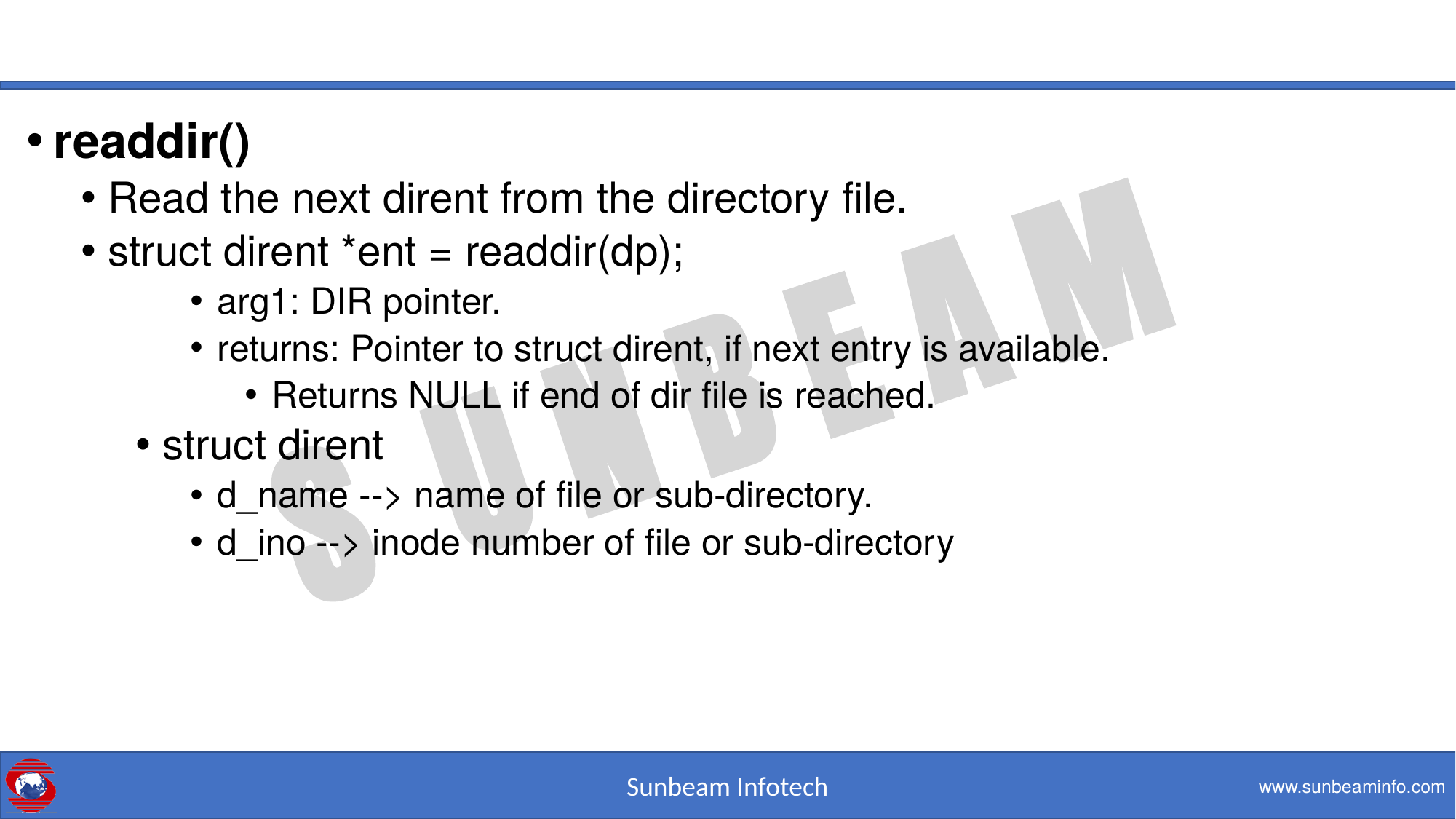

#
readdir()
Read the next dirent from the directory file.
struct dirent *ent = readdir(dp);
arg1: DIR pointer.
returns: Pointer to struct dirent, if next entry is available.
Returns NULL if end of dir file is reached.
struct dirent
d_name --> name of file or sub-directory.
d_ino --> inode number of file or sub-directory